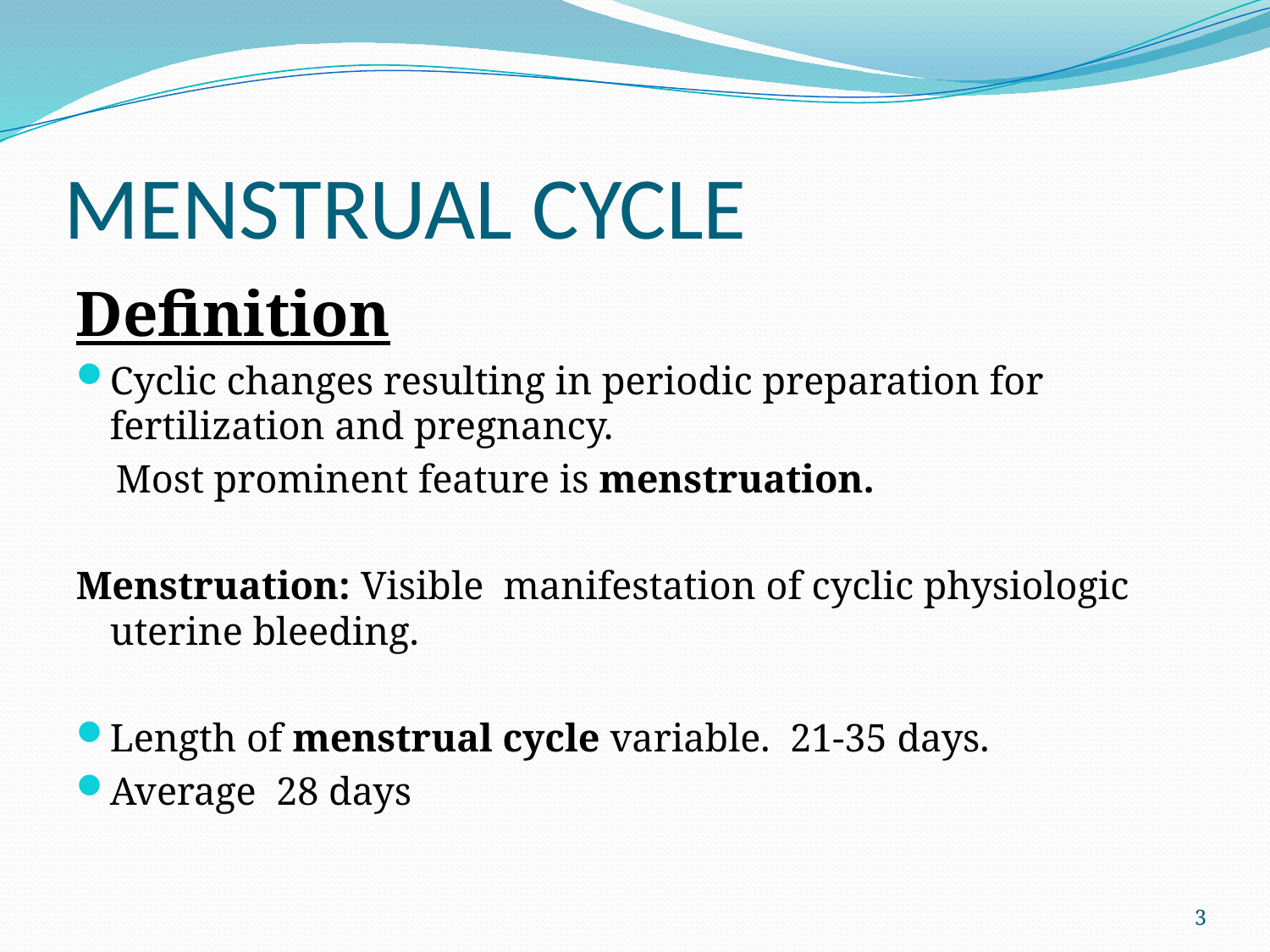

# MENSTRUAL CYCLE
Definition
Cyclic changes resulting in periodic preparation for fertilization and pregnancy.
    Most prominent feature is menstruation.

Menstruation: Visible  manifestation of cyclic physiologic uterine bleeding.

Length of menstrual cycle variable.  21-35 days.
Average  28 days

3